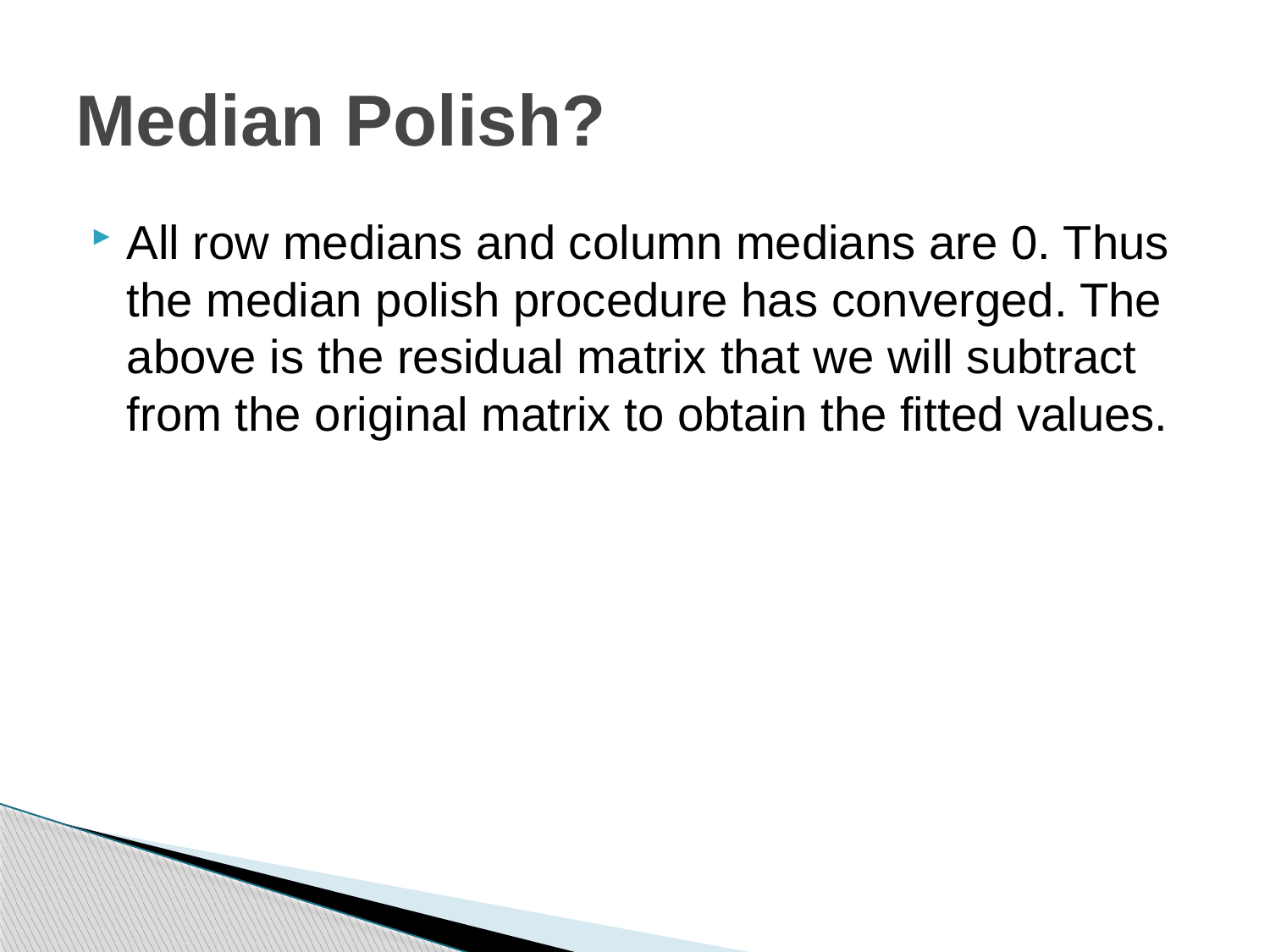

# Median Polish?
All row medians and column medians are 0. Thus the median polish procedure has converged. The above is the residual matrix that we will subtract from the original matrix to obtain the fitted values.